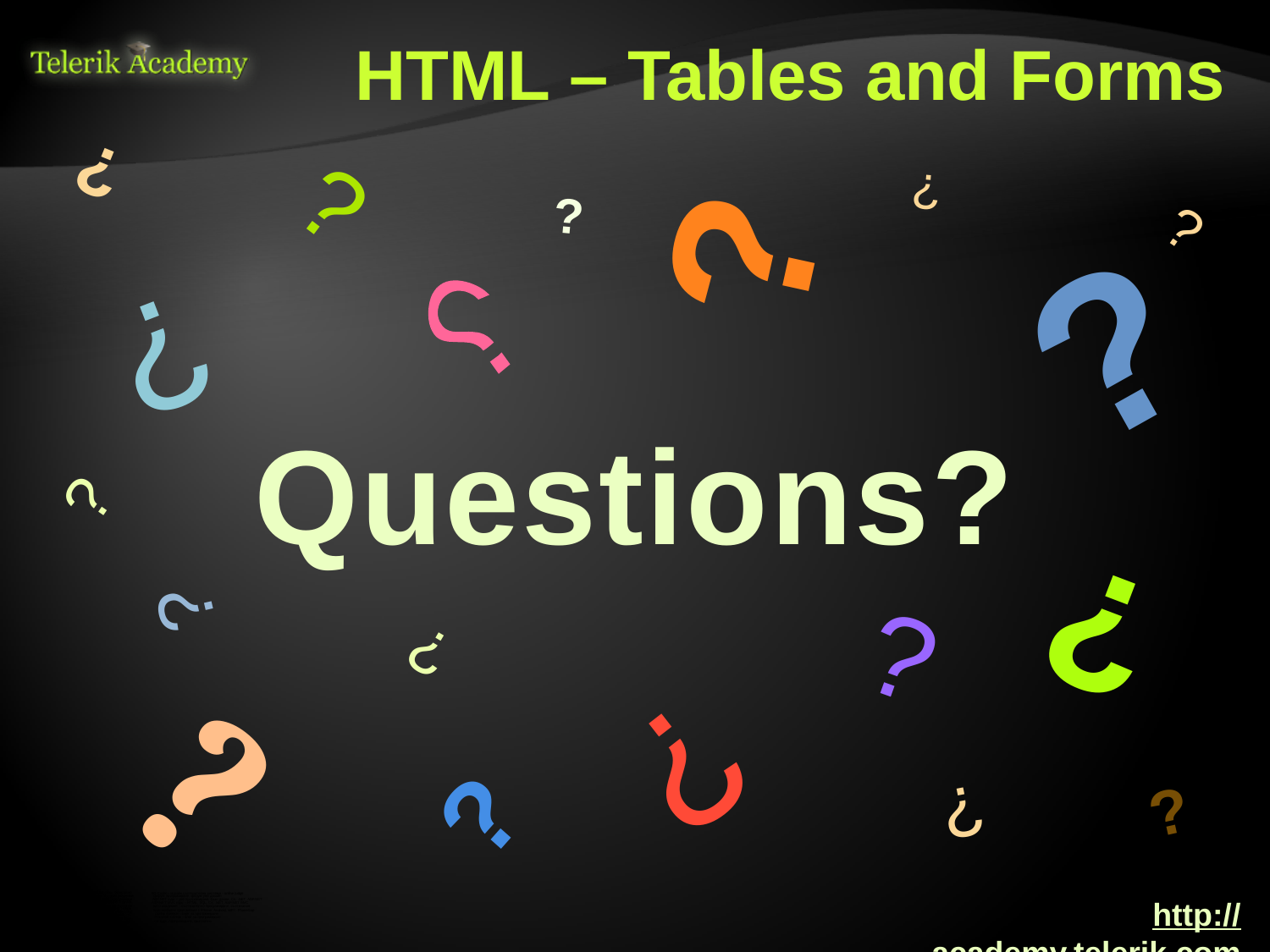

# HTML – Tables and Forms
http://academy.telerik.com